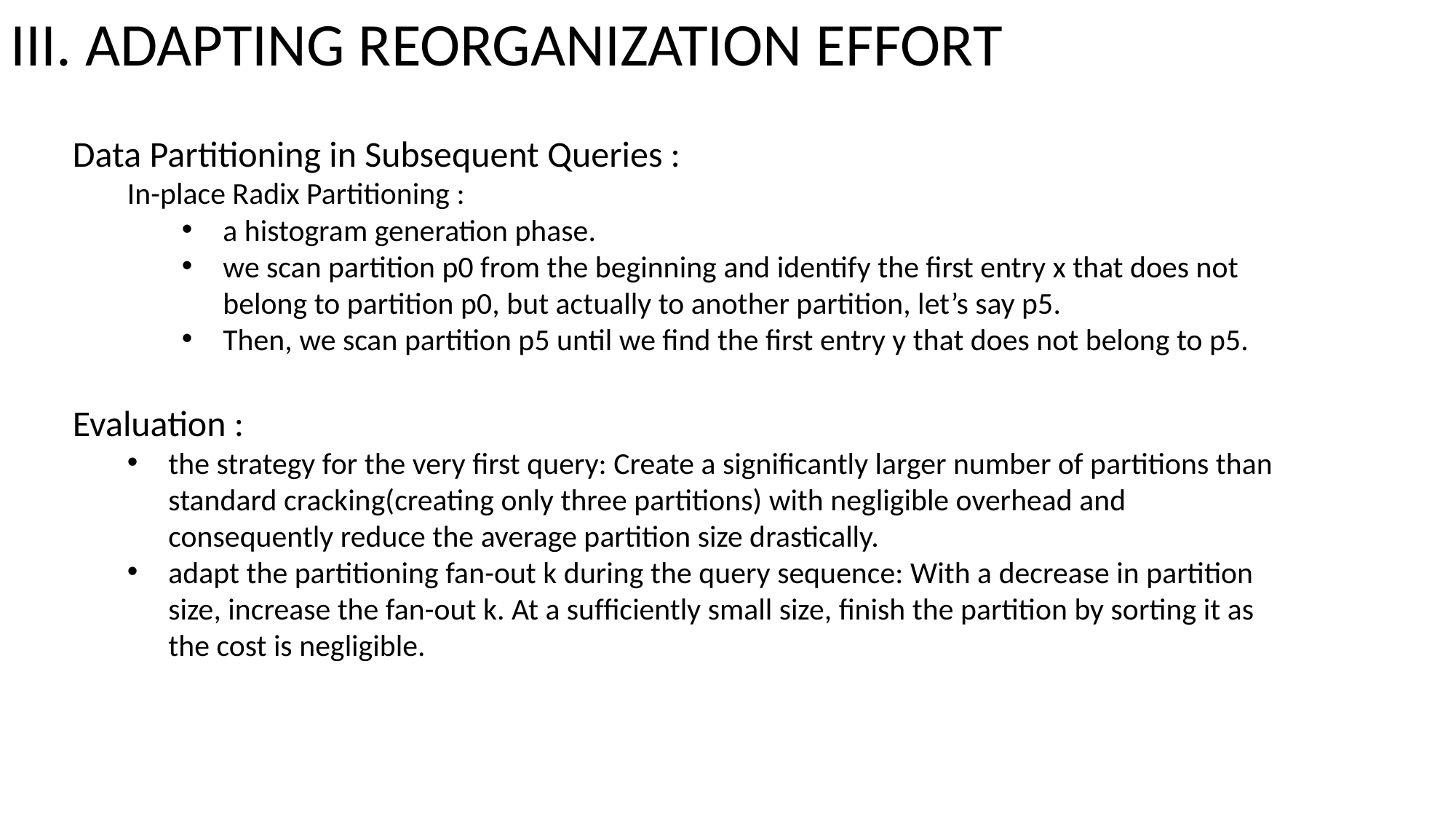

III. ADAPTING REORGANIZATION EFFORT
Data Partitioning in Subsequent Queries :
In-place Radix Partitioning :
a histogram generation phase.
we scan partition p0 from the beginning and identify the ﬁrst entry x that does not belong to partition p0, but actually to another partition, let’s say p5.
Then, we scan partition p5 until we ﬁnd the ﬁrst entry y that does not belong to p5.

Evaluation :
the strategy for the very ﬁrst query: Create a signiﬁcantly larger number of partitions than standard cracking(creating only three partitions) with negligible overhead and consequently reduce the average partition size drastically.
adapt the partitioning fan-out k during the query sequence: With a decrease in partition size, increase the fan-out k. At a sufﬁciently small size, ﬁnish the partition by sorting it as the cost is negligible.